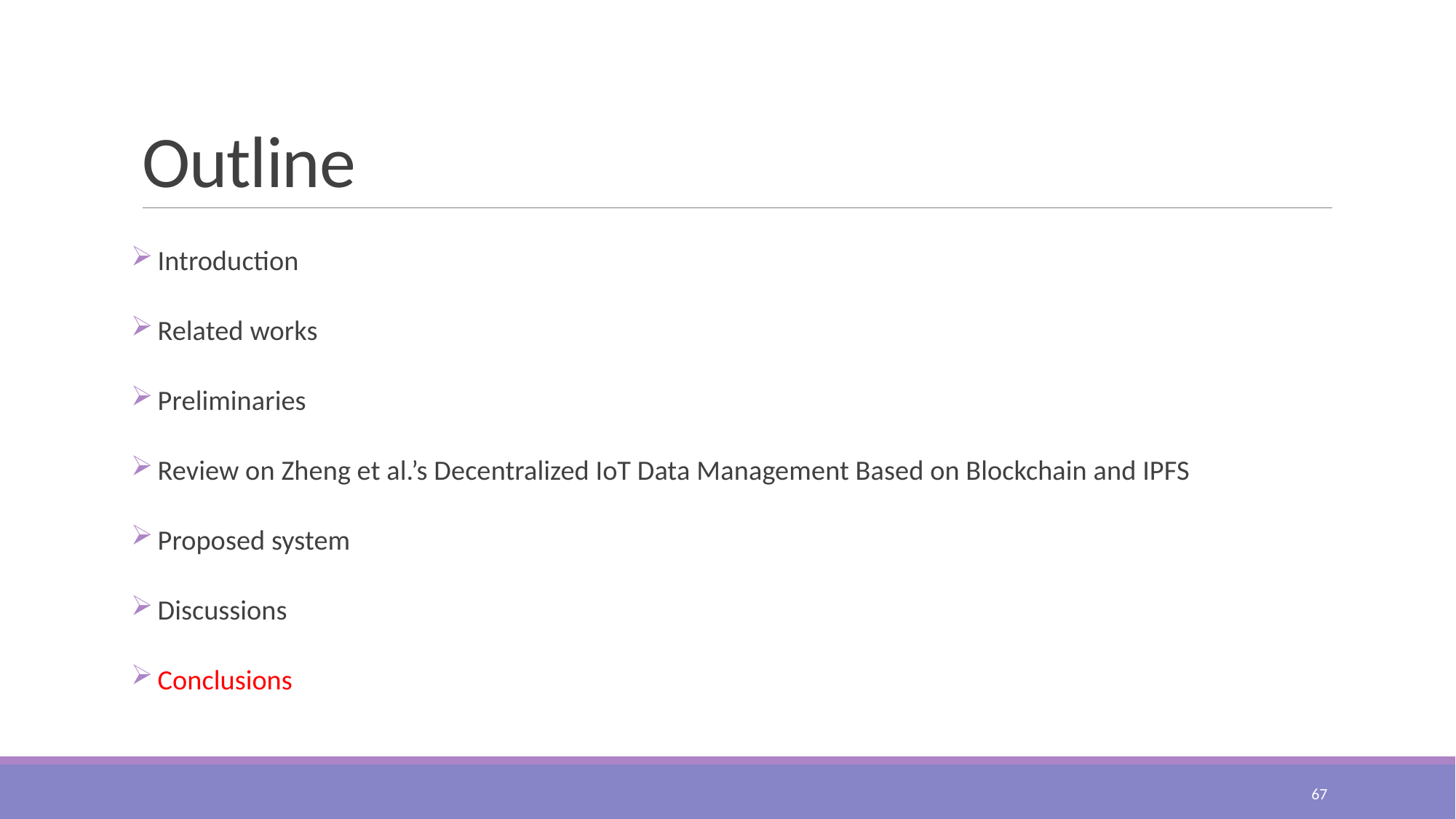

# Outline
 Introduction
 Related works
 Preliminaries
 Review on Zheng et al.’s Decentralized IoT Data Management Based on Blockchain and IPFS
 Proposed system
 Discussions
 Conclusions

67